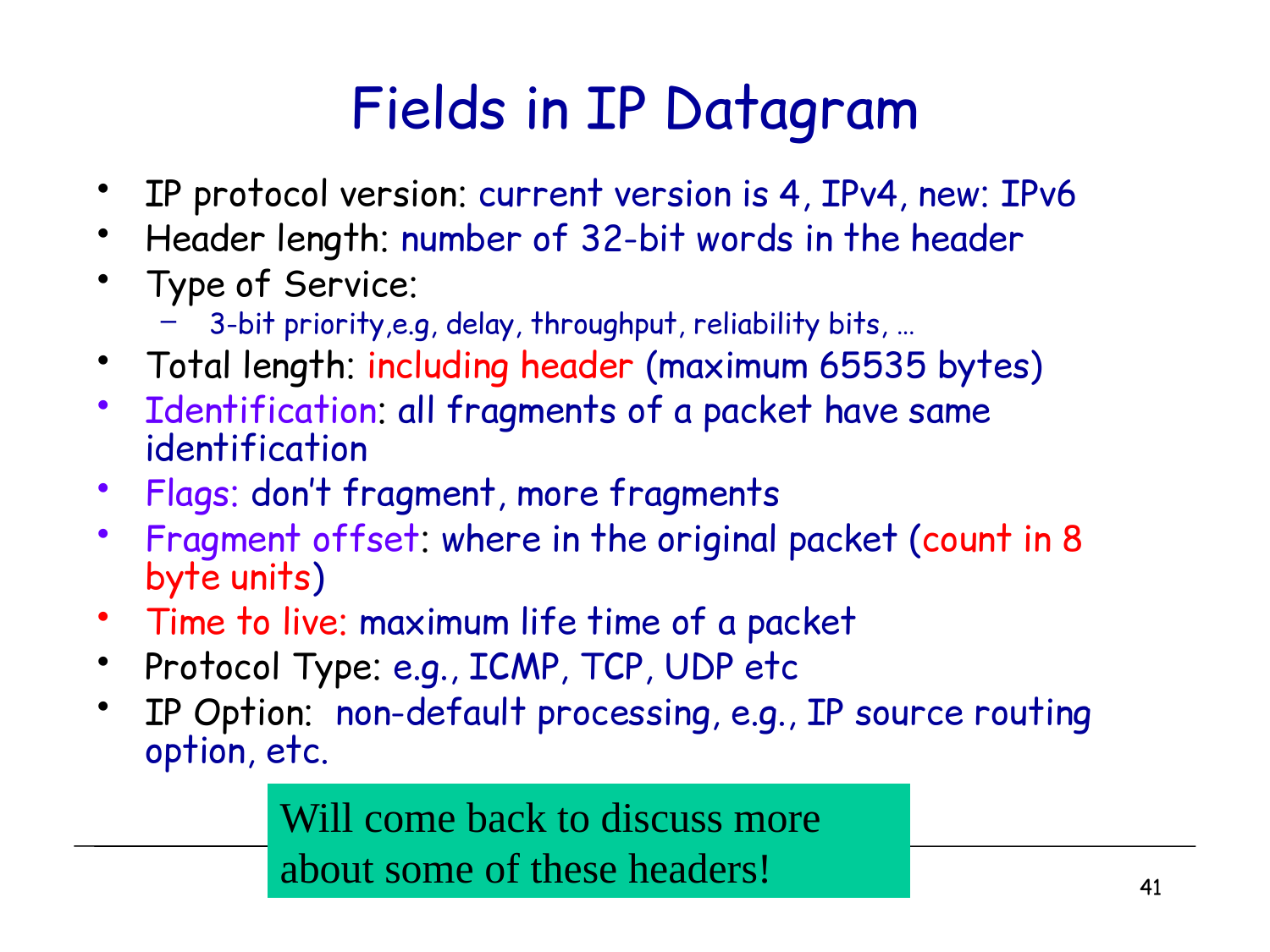

# Fields in IP Datagram
IP protocol version: current version is 4, IPv4, new: IPv6
Header length: number of 32-bit words in the header
Type of Service:
 3-bit priority,e.g, delay, throughput, reliability bits, …
Total length: including header (maximum 65535 bytes)
Identification: all fragments of a packet have same identification
Flags: don’t fragment, more fragments
Fragment offset: where in the original packet (count in 8 byte units)
Time to live: maximum life time of a packet
Protocol Type: e.g., ICMP, TCP, UDP etc
IP Option:  non-default processing, e.g., IP source routing option, etc.
Will come back to discuss more about some of these headers!
41